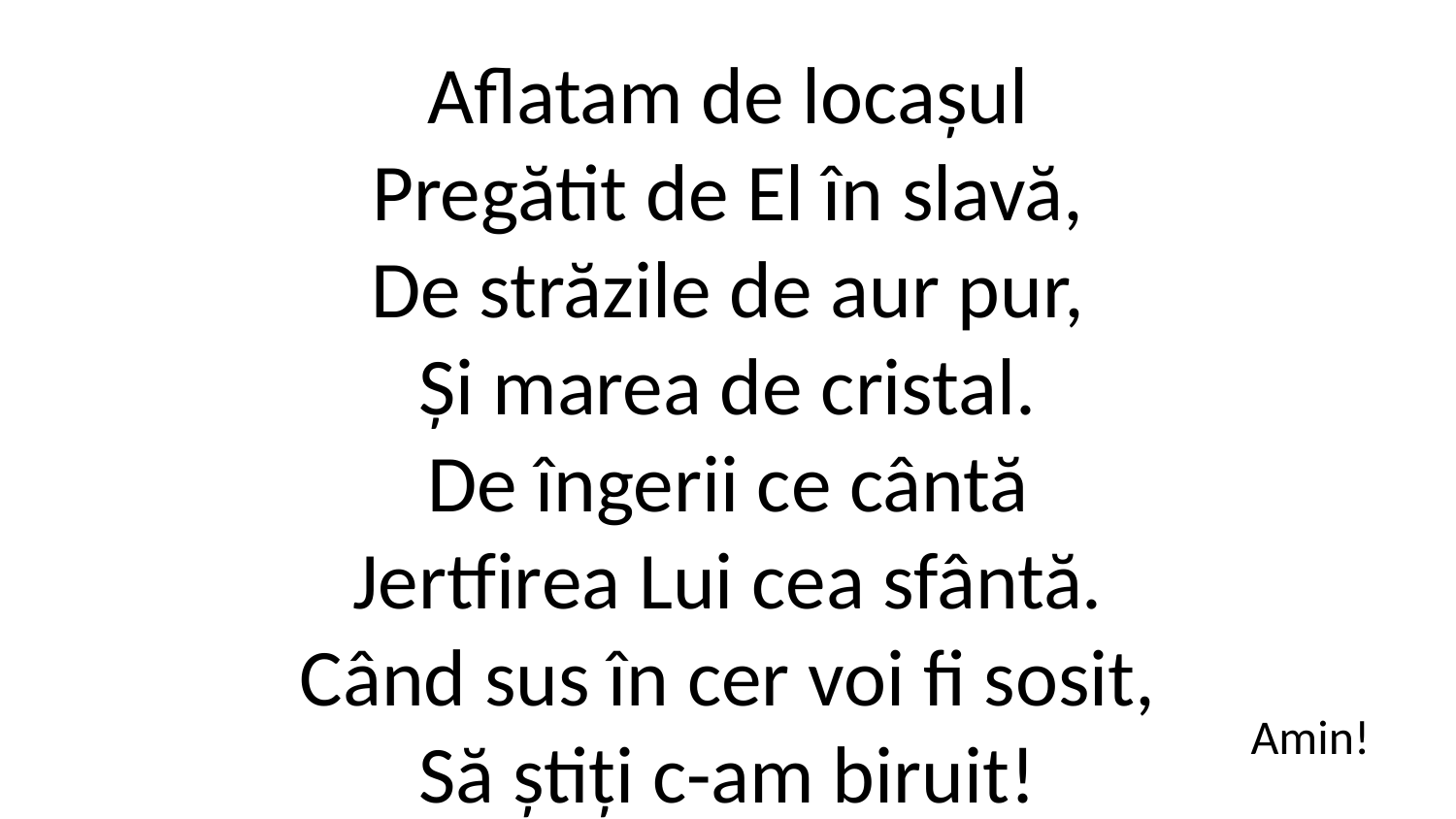

Aflatam de locașul
Pregătit de El în slavă,
De străzile de aur pur,
Și marea de cristal.
De îngerii ce cântă
Jertfirea Lui cea sfântă.
Când sus în cer voi fi sosit,
Să știți c-am biruit!

Amin!